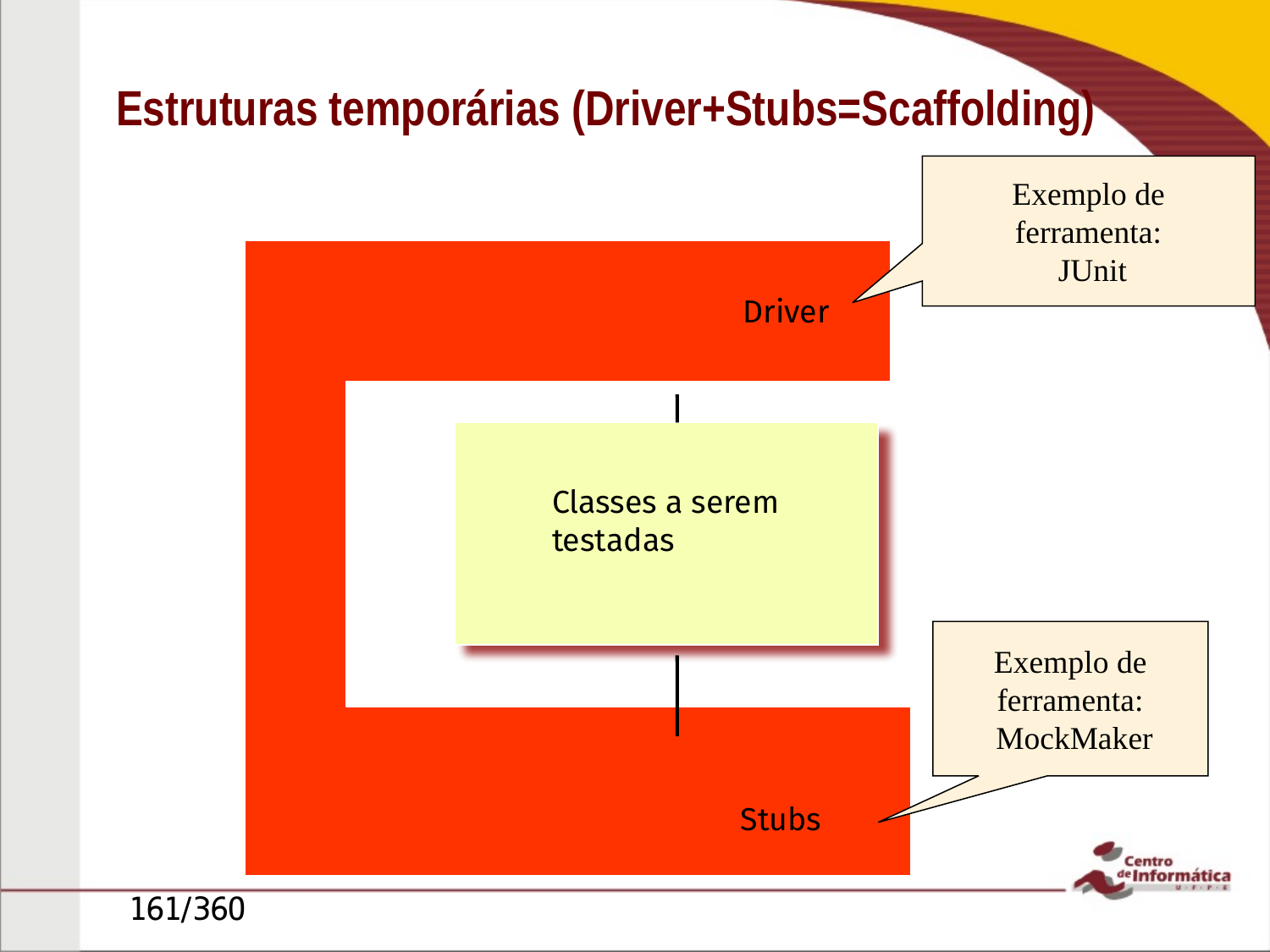

# Estruturas temporárias (Driver+Stubs=Scaffolding)
Exemplo de
ferramenta:
 JUnit

Driver

Classes a serem testadas
Exemplo de
ferramenta:
 MockMaker

Stubs
161/360